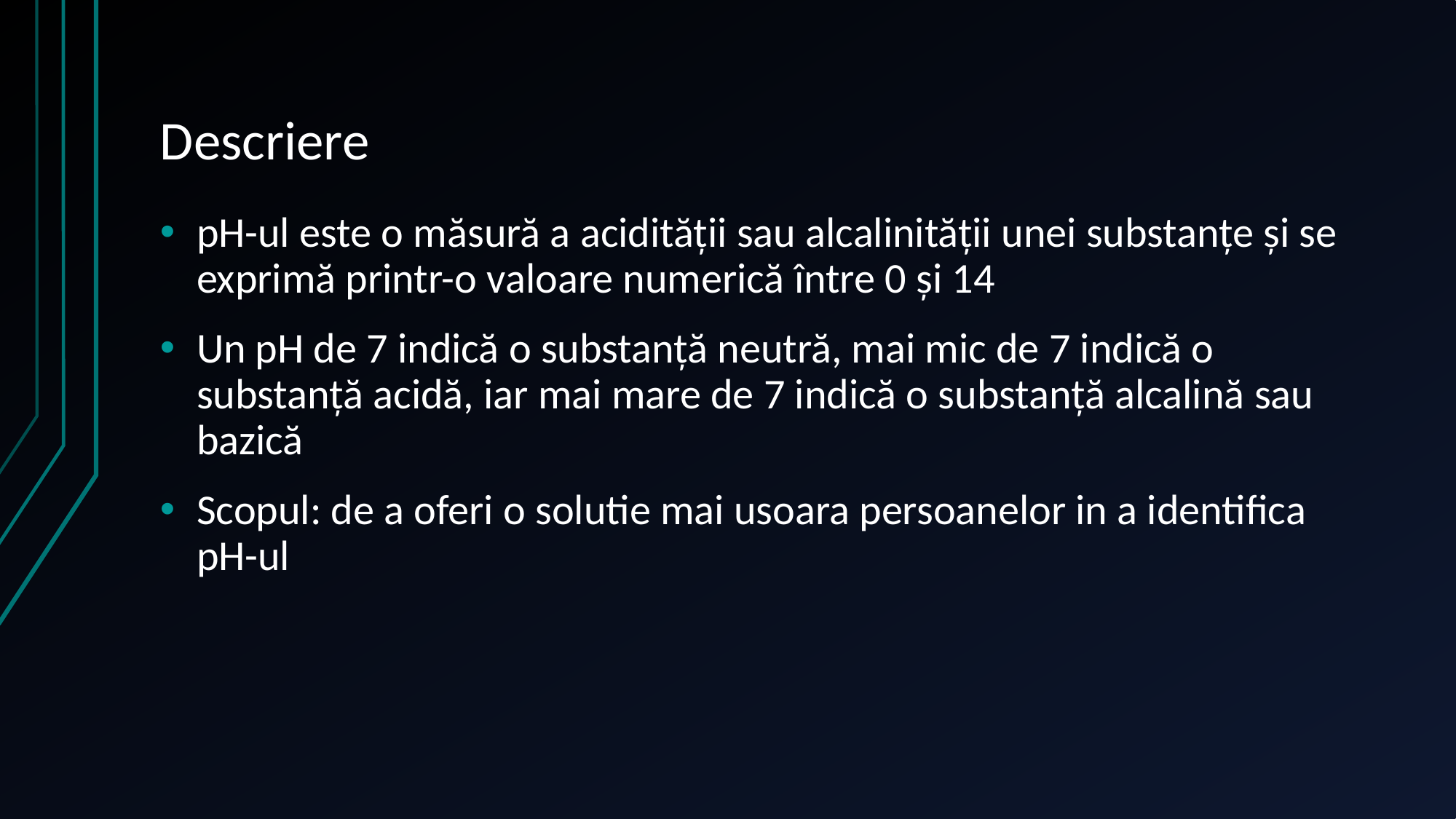

# Descriere
pH-ul este o măsură a acidității sau alcalinității unei substanțe și se exprimă printr-o valoare numerică între 0 și 14
Un pH de 7 indică o substanță neutră, mai mic de 7 indică o substanță acidă, iar mai mare de 7 indică o substanță alcalină sau bazică
Scopul: de a oferi o solutie mai usoara persoanelor in a identifica pH-ul